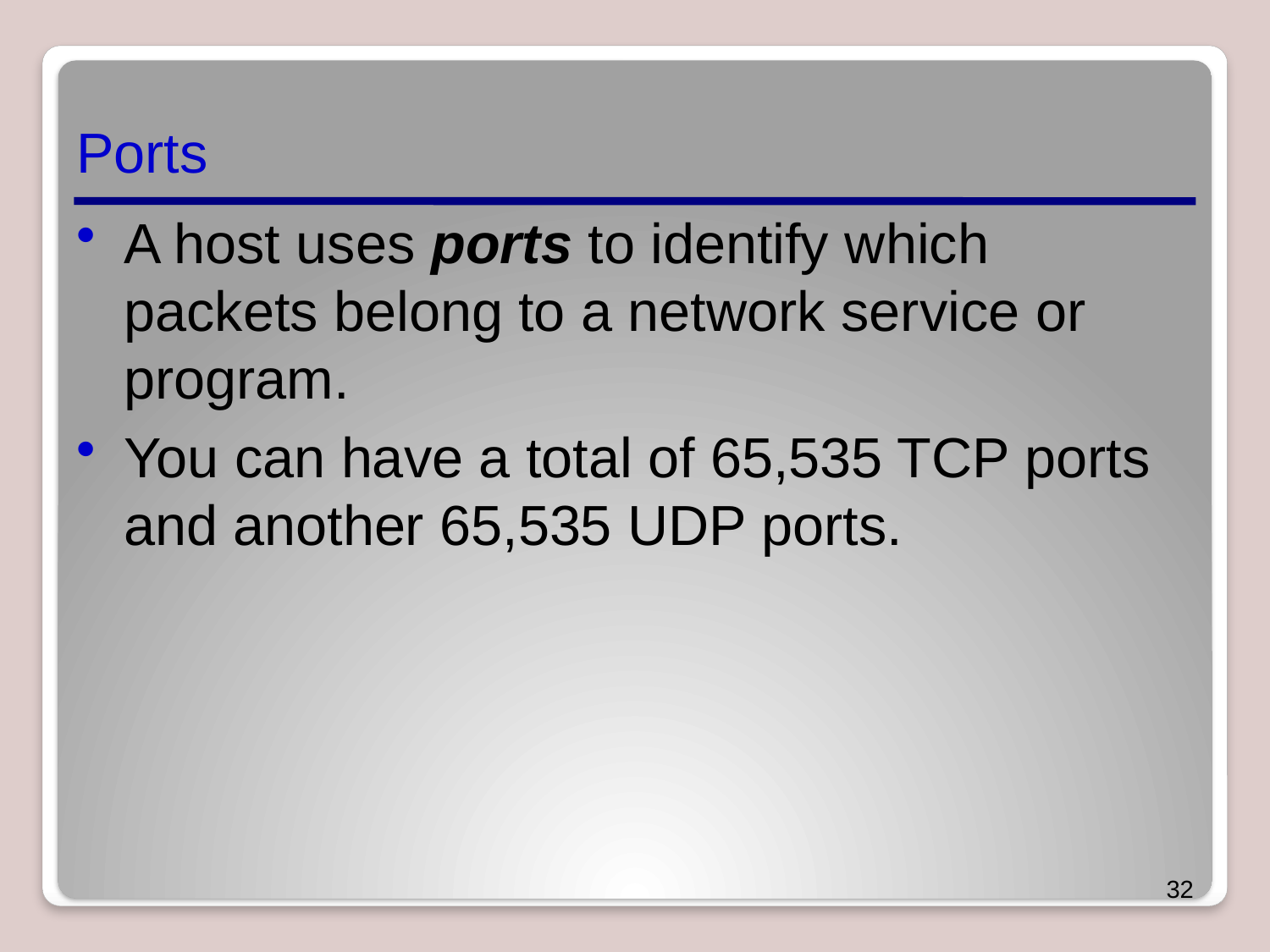

# Ports
A host uses ports to identify which packets belong to a network service or program.
You can have a total of 65,535 TCP ports and another 65,535 UDP ports.
32